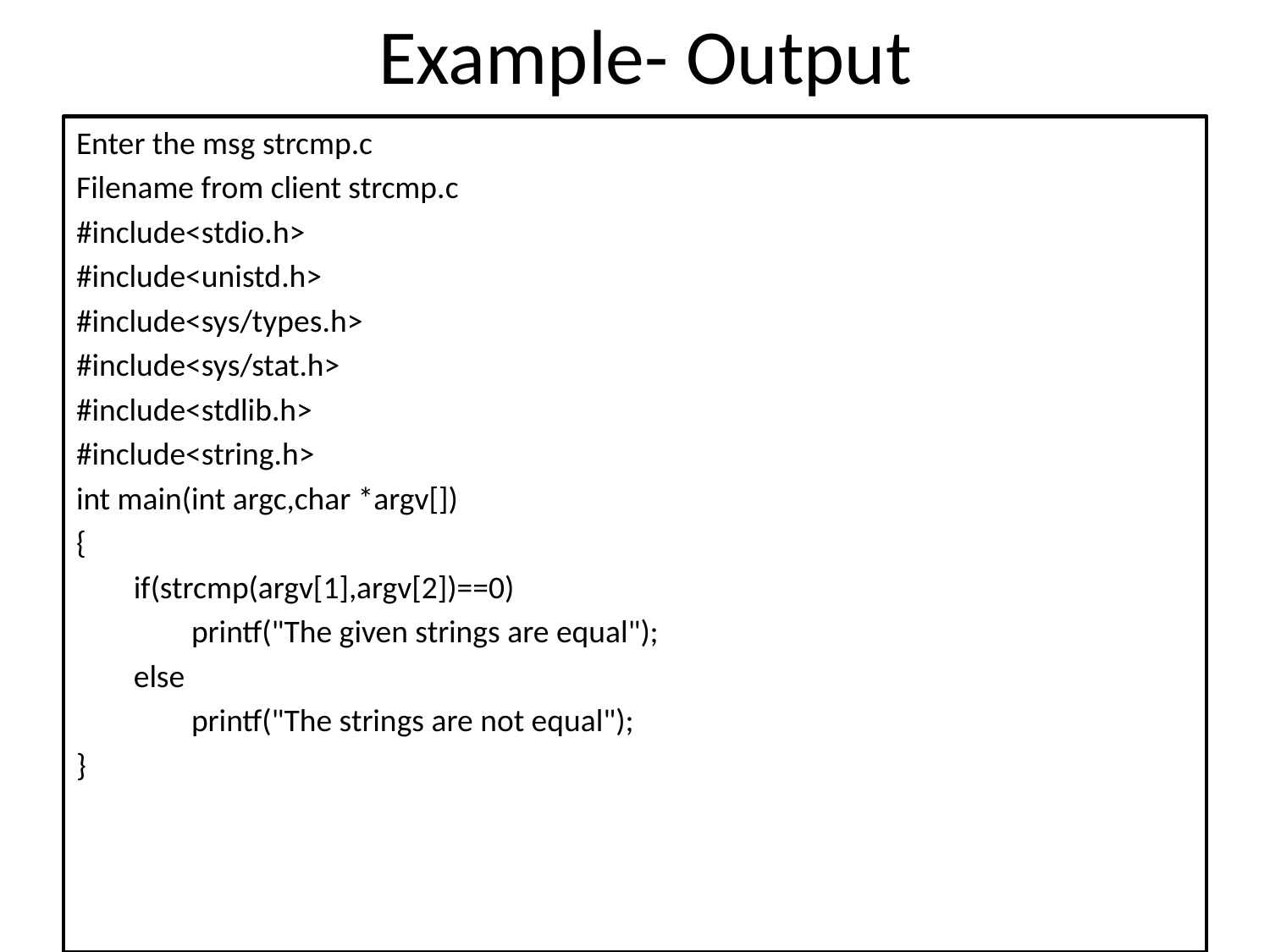

# Example- Output
Enter the msg strcmp.c
Filename from client strcmp.c
#include<stdio.h>
#include<unistd.h>
#include<sys/types.h>
#include<sys/stat.h>
#include<stdlib.h>
#include<string.h>
int main(int argc,char *argv[])
{
        if(strcmp(argv[1],argv[2])==0)
                printf("The given strings are equal");
        else
                printf("The strings are not equal");
}

71